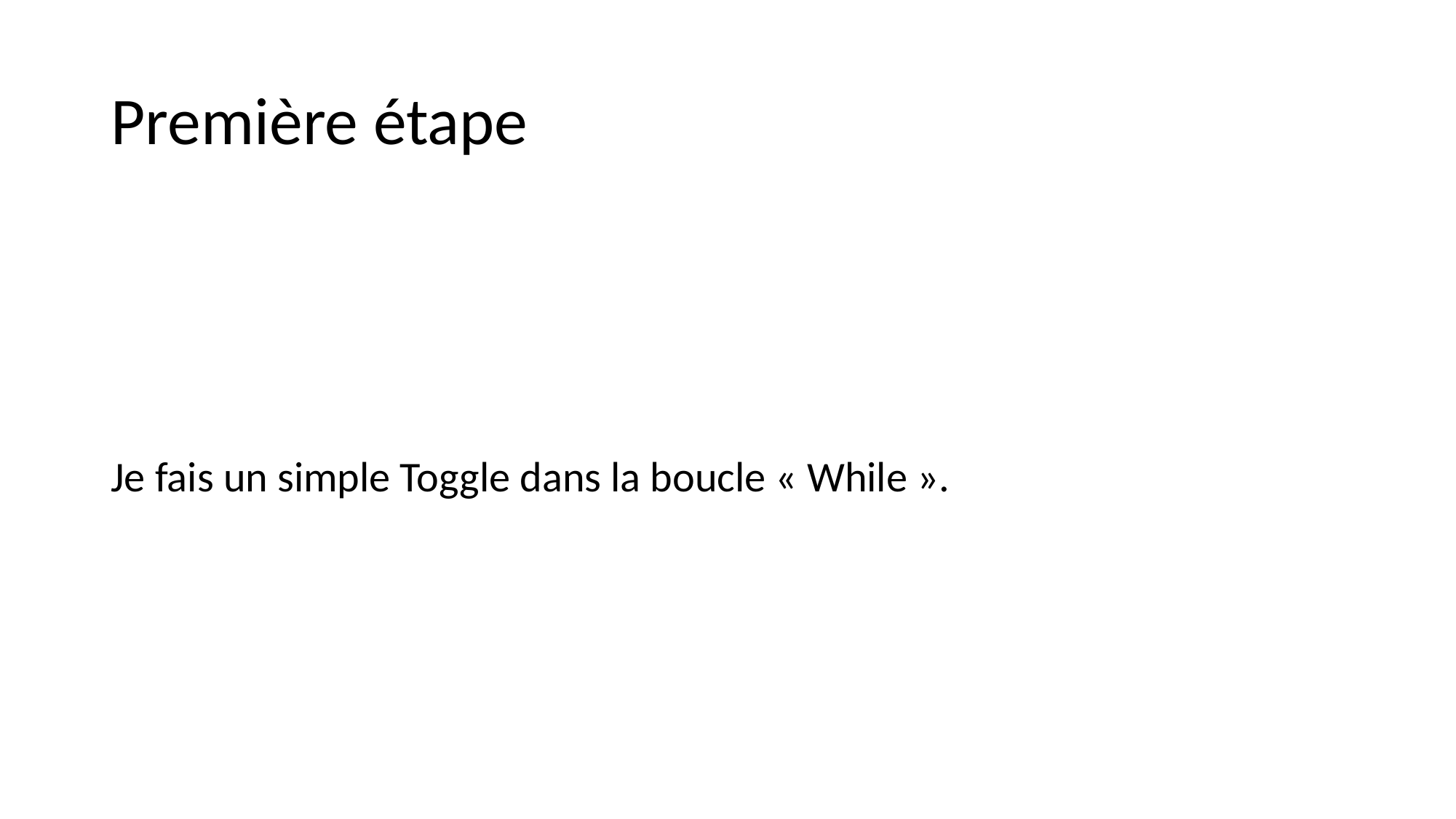

# Première étape
Je fais un simple Toggle dans la boucle « While ».